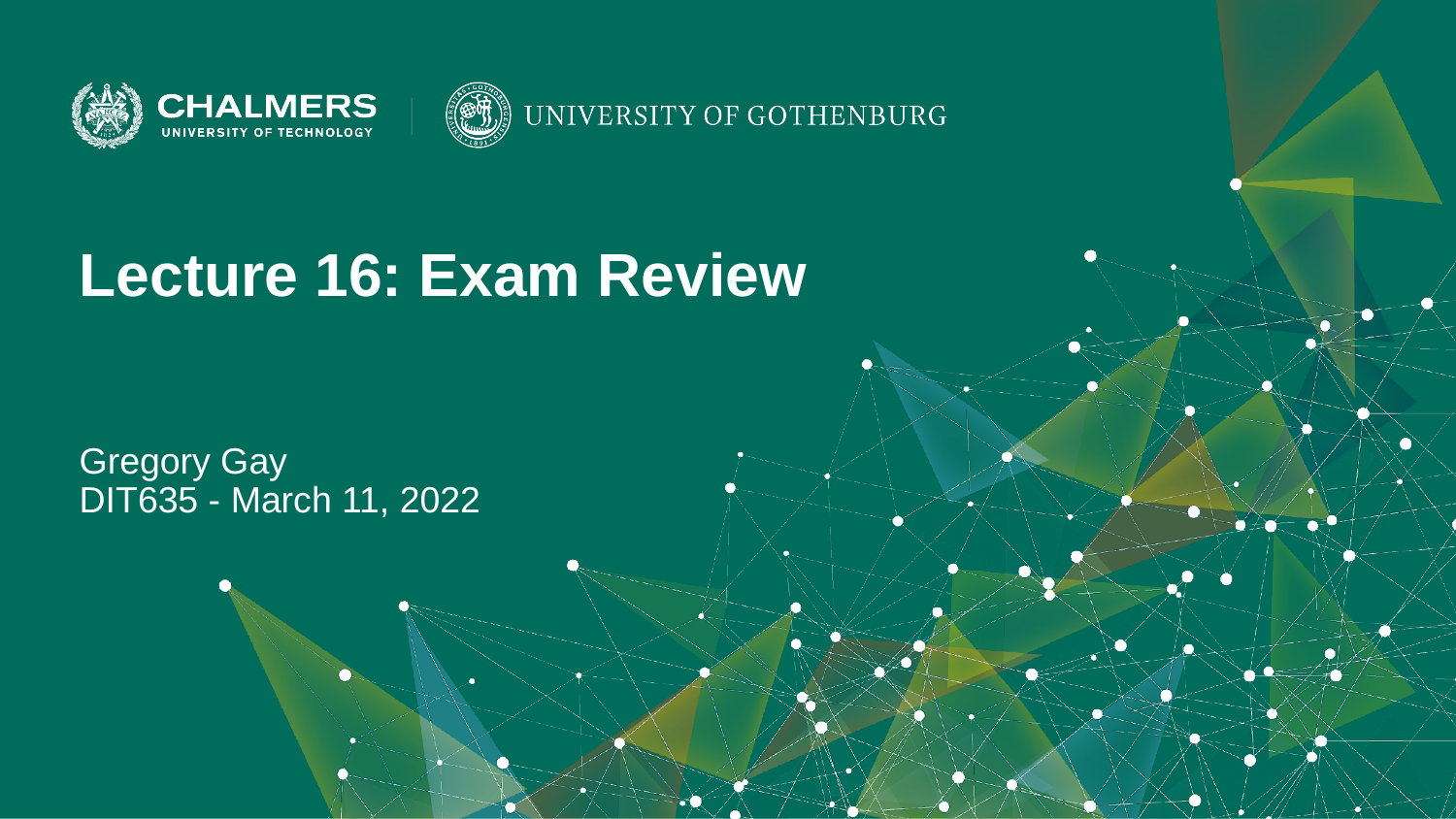

Lecture 16: Exam Review
Gregory Gay
DIT635 - March 11, 2022